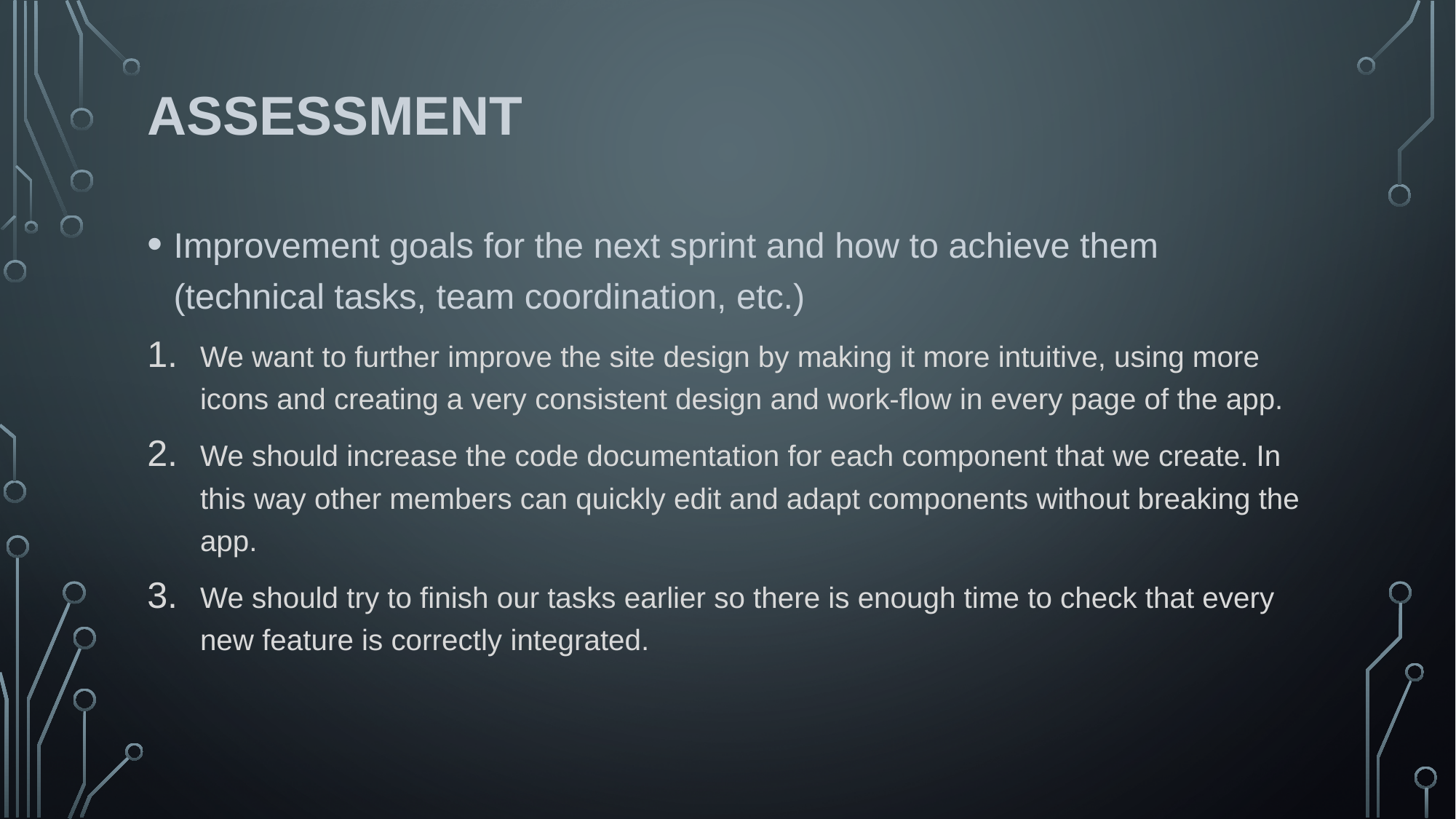

# Assessment
Improvement goals for the next sprint and how to achieve them (technical tasks, team coordination, etc.)
We want to further improve the site design by making it more intuitive, using more icons and creating a very consistent design and work-flow in every page of the app.
We should increase the code documentation for each component that we create. In this way other members can quickly edit and adapt components without breaking the app.
We should try to finish our tasks earlier so there is enough time to check that every new feature is correctly integrated.